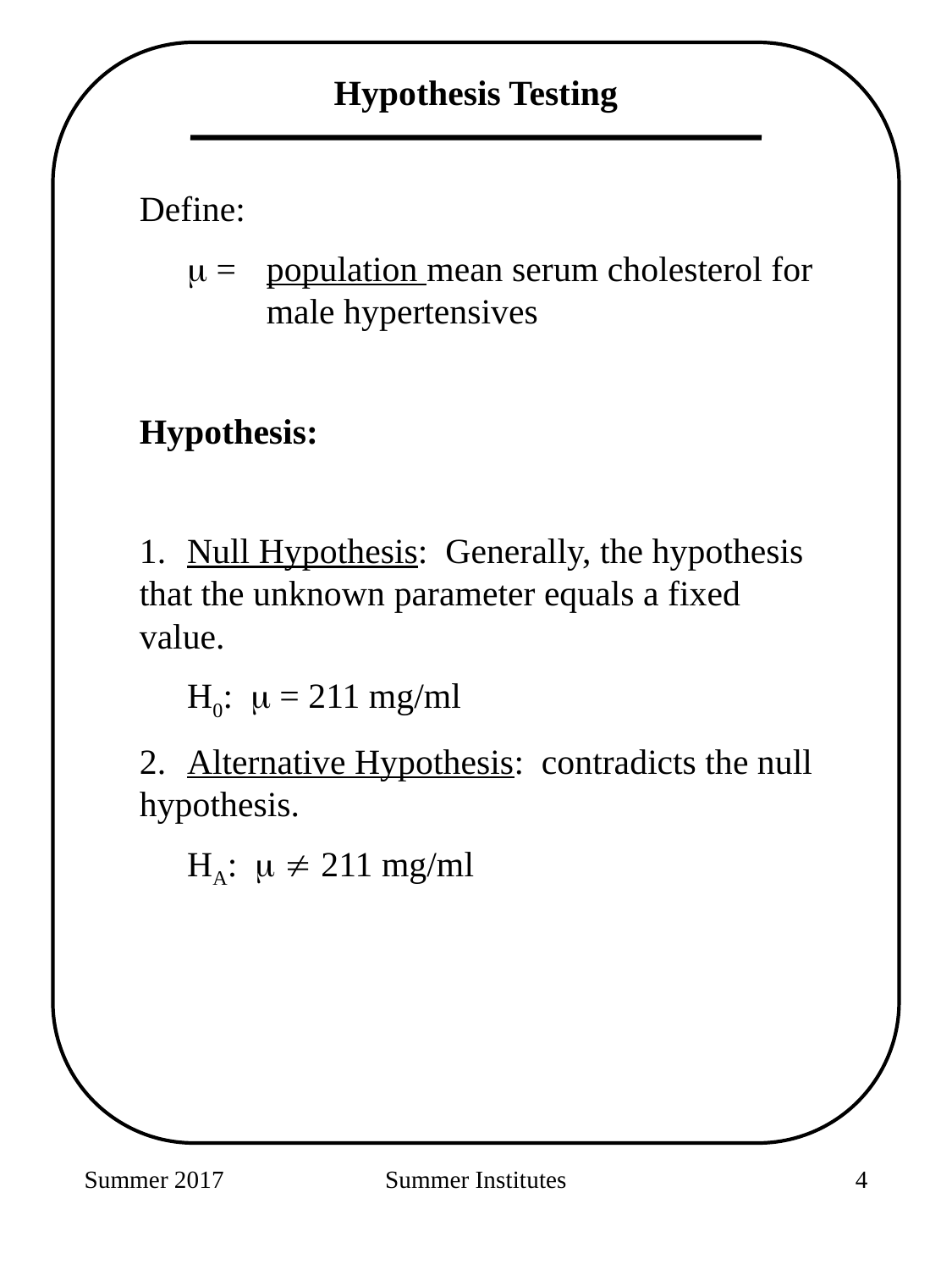

Hypothesis Testing

Define:
	μ = 	population mean serum cholesterol for 		male hypertensives

Hypothesis:

1.	Null Hypothesis:  Generally, the hypothesis that the unknown parameter equals a fixed value.
	H0:  μ = 211 mg/ml
2.	Alternative Hypothesis:  contradicts the null hypothesis.
	HA:  μ ≠ 211 mg/ml
Summer 2017
Summer Institutes
4